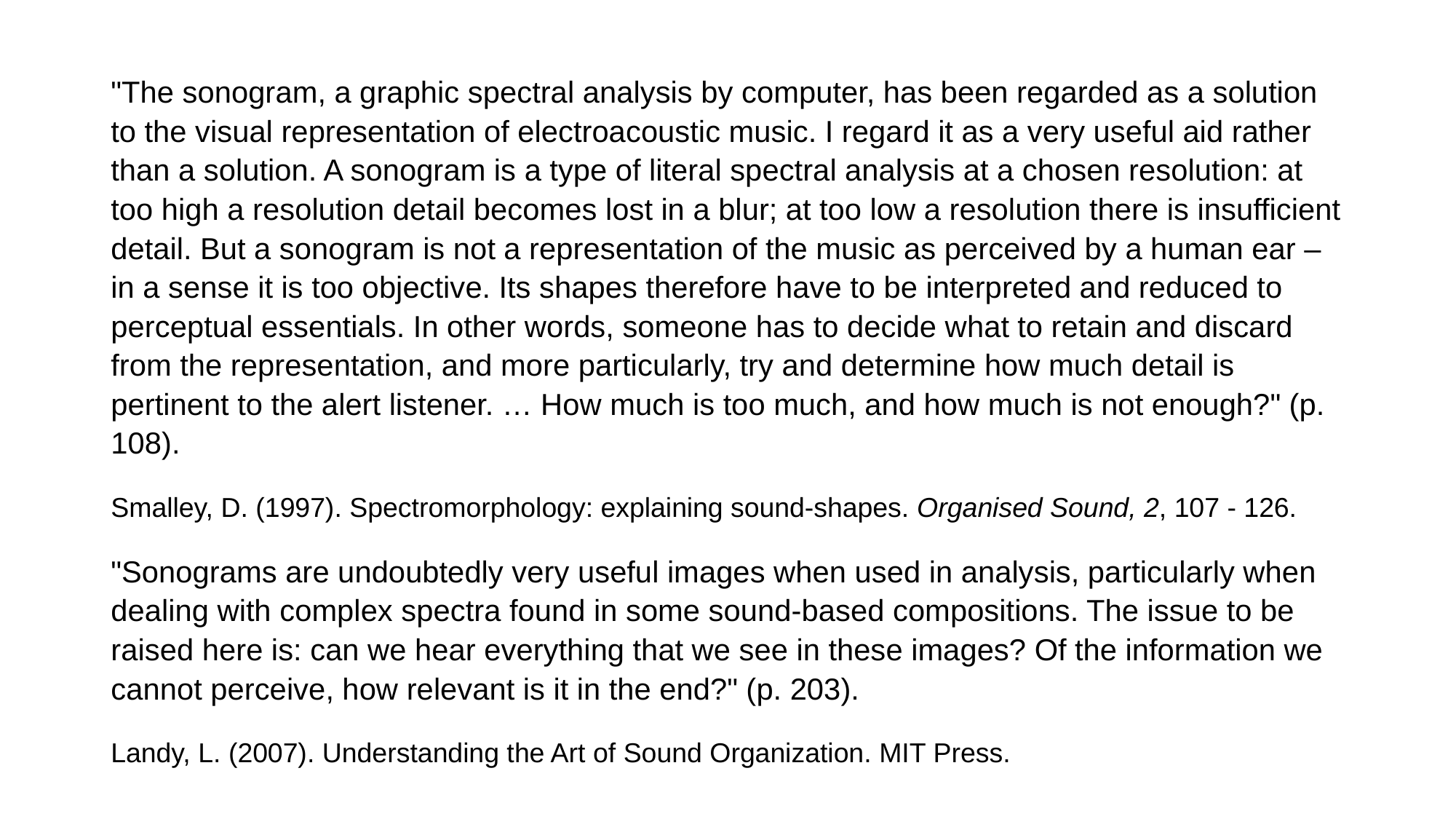

"The sonogram, a graphic spectral analysis by computer, has been regarded as a solution to the visual representation of electroacoustic music. I regard it as a very useful aid rather than a solution. A sonogram is a type of literal spectral analysis at a chosen resolution: at too high a resolution detail becomes lost in a blur; at too low a resolution there is insufficient detail. But a sonogram is not a representation of the music as perceived by a human ear – in a sense it is too objective. Its shapes therefore have to be interpreted and reduced to perceptual essentials. In other words, someone has to decide what to retain and discard from the representation, and more particularly, try and determine how much detail is pertinent to the alert listener. … How much is too much, and how much is not enough?" (p. 108).
Smalley, D. (1997). Spectromorphology: explaining sound-shapes. Organised Sound, 2, 107 - 126.
"Sonograms are undoubtedly very useful images when used in analysis, particularly when dealing with complex spectra found in some sound-based compositions. The issue to be raised here is: can we hear everything that we see in these images? Of the information we cannot perceive, how relevant is it in the end?" (p. 203).
Landy, L. (2007). Understanding the Art of Sound Organization. MIT Press.